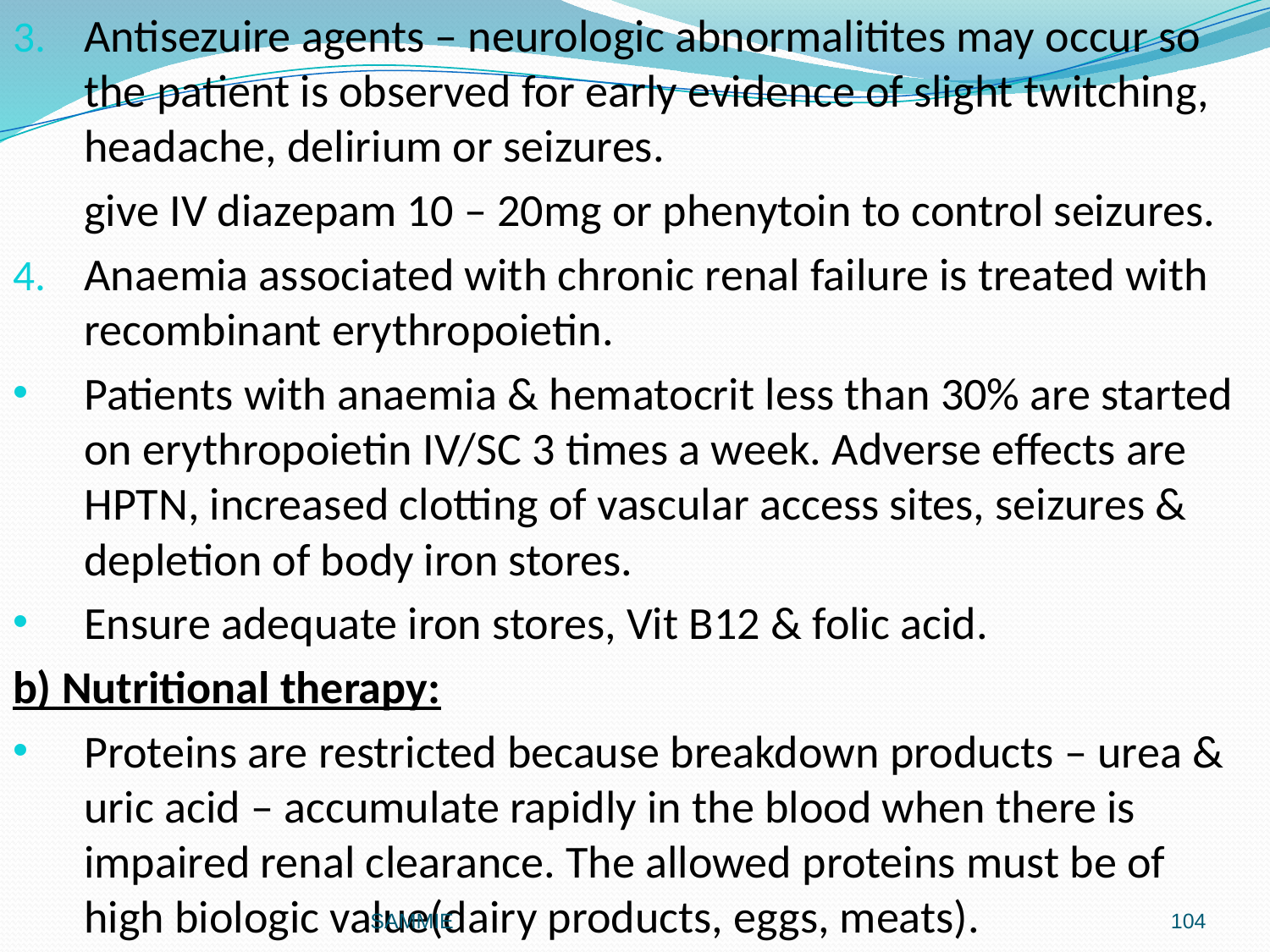

Antisezuire agents – neurologic abnormalitites may occur so the patient is observed for early evidence of slight twitching, headache, delirium or seizures.
	give IV diazepam 10 – 20mg or phenytoin to control seizures.
Anaemia associated with chronic renal failure is treated with recombinant erythropoietin.
Patients with anaemia & hematocrit less than 30% are started on erythropoietin IV/SC 3 times a week. Adverse effects are HPTN, increased clotting of vascular access sites, seizures & depletion of body iron stores.
Ensure adequate iron stores, Vit B12 & folic acid.
b) Nutritional therapy:
Proteins are restricted because breakdown products – urea & uric acid – accumulate rapidly in the blood when there is impaired renal clearance. The allowed proteins must be of high biologic value(dairy products, eggs, meats).

#
SAMMIE
104